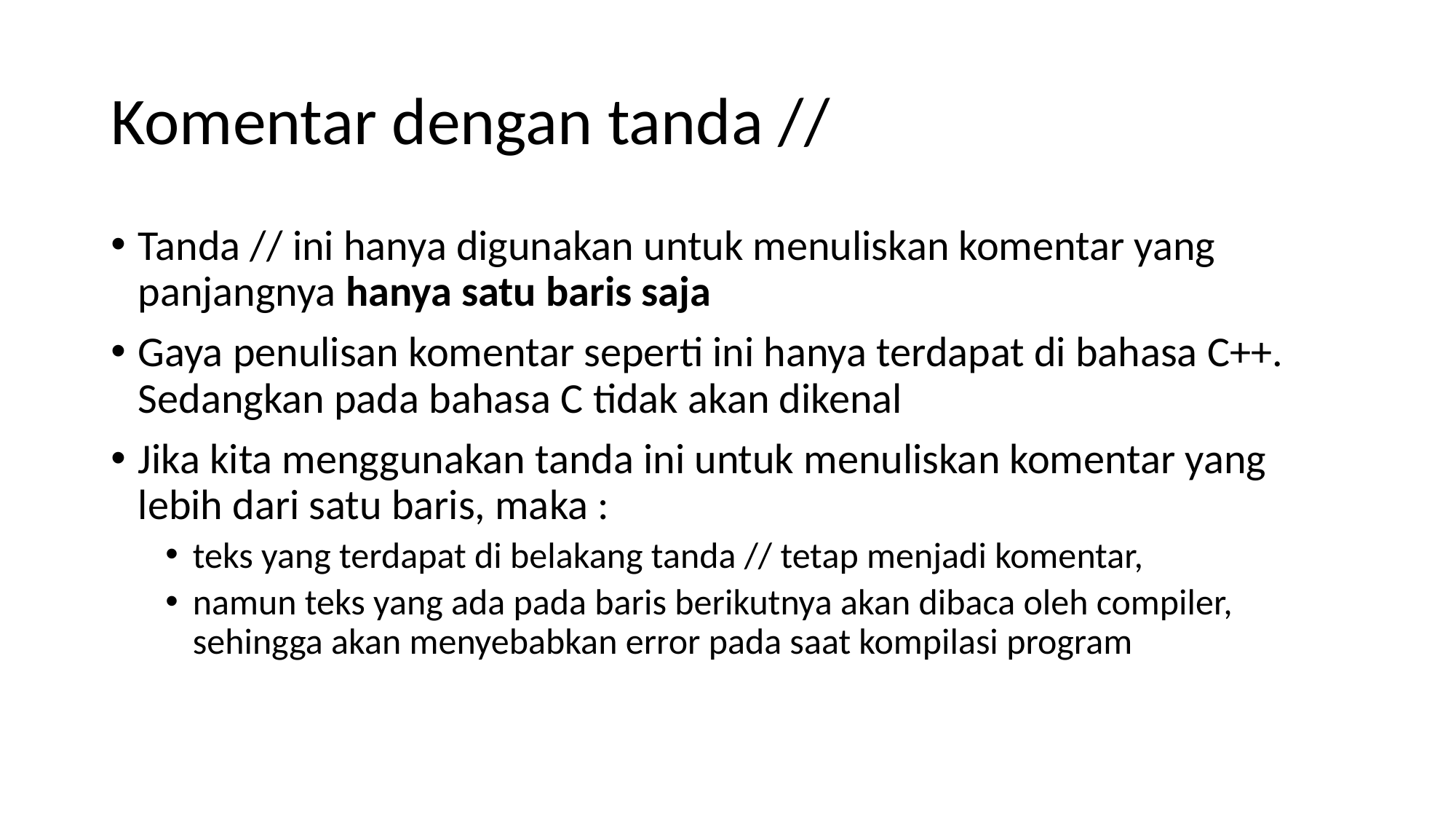

# Komentar dengan tanda //
Tanda // ini hanya digunakan untuk menuliskan komentar yang panjangnya hanya satu baris saja
Gaya penulisan komentar seperti ini hanya terdapat di bahasa C++. Sedangkan pada bahasa C tidak akan dikenal
Jika kita menggunakan tanda ini untuk menuliskan komentar yang lebih dari satu baris, maka :
teks yang terdapat di belakang tanda // tetap menjadi komentar,
namun teks yang ada pada baris berikutnya akan dibaca oleh compiler, sehingga akan menyebabkan error pada saat kompilasi program